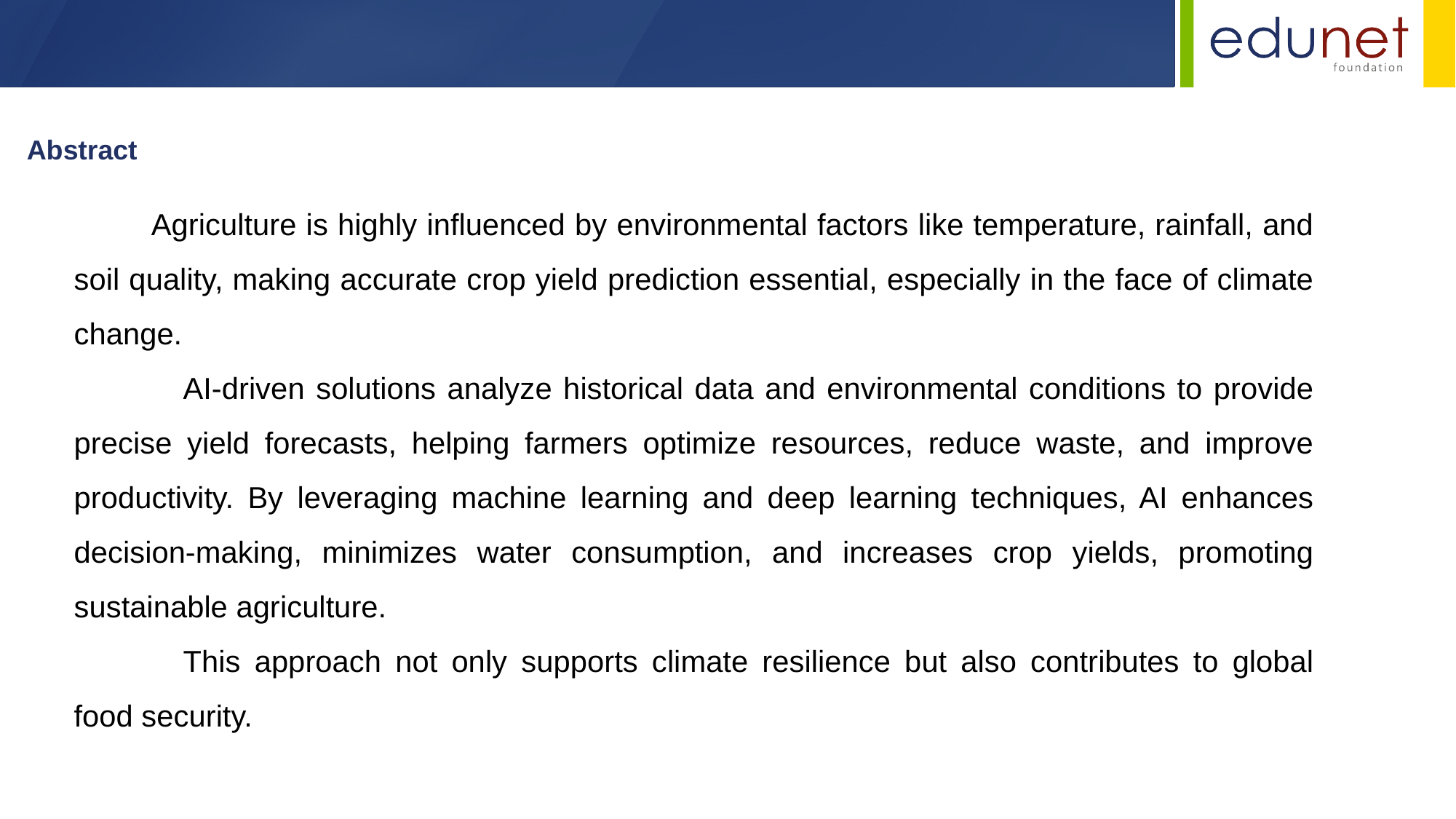

Abstract
        Agriculture is highly influenced by environmental factors like temperature, rainfall, and soil quality, making accurate crop yield prediction essential, especially in the face of climate change.
	AI-driven solutions analyze historical data and environmental conditions to provide precise yield forecasts, helping farmers optimize resources, reduce waste, and improve productivity. By leveraging machine learning and deep learning techniques, AI enhances decision-making, minimizes water consumption, and increases crop yields, promoting sustainable agriculture.
	This approach not only supports climate resilience but also contributes to global food security.